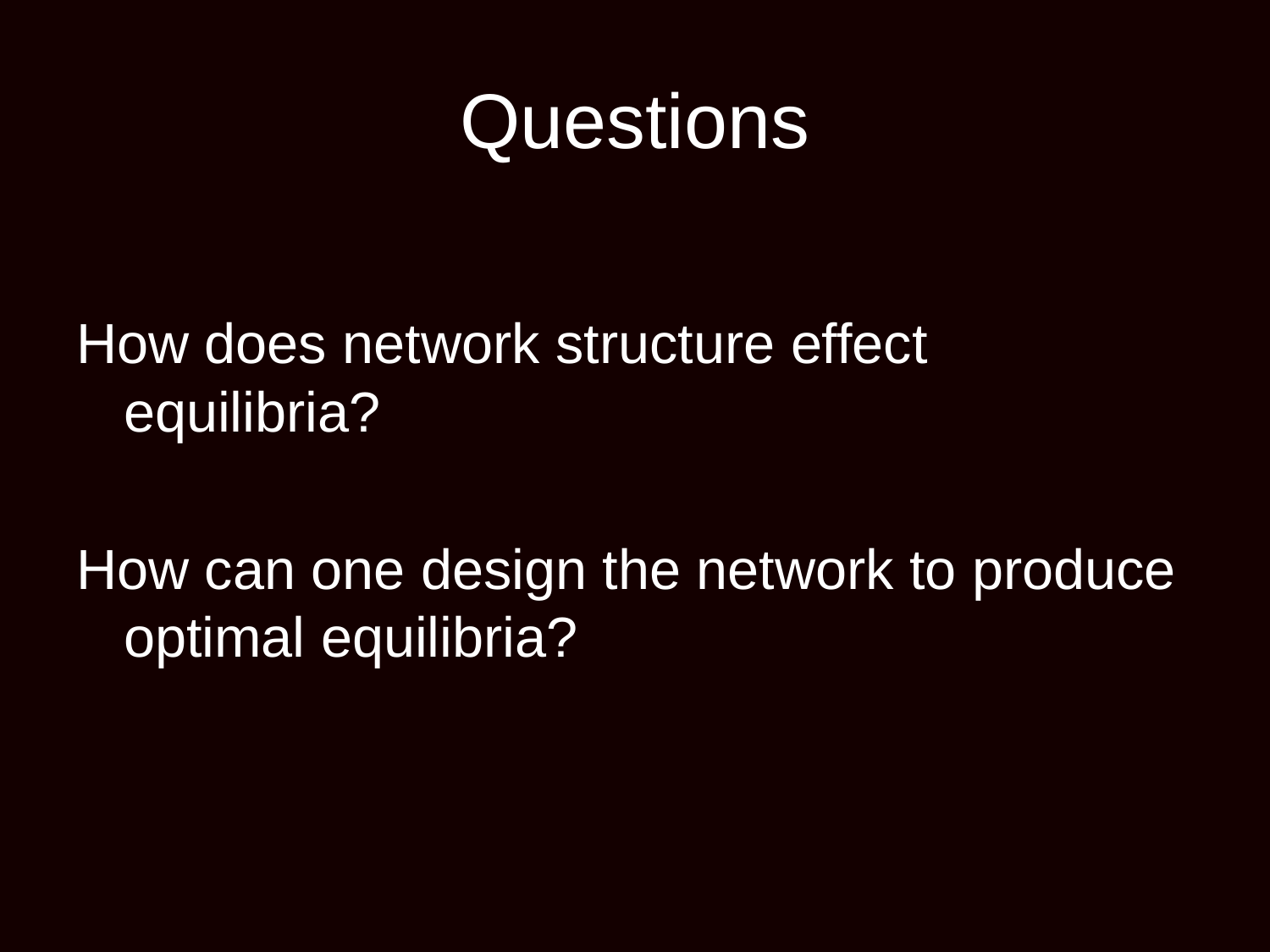

# Questions

How does network structure effect equilibria?

How can one design the network to produce optimal equilibria?